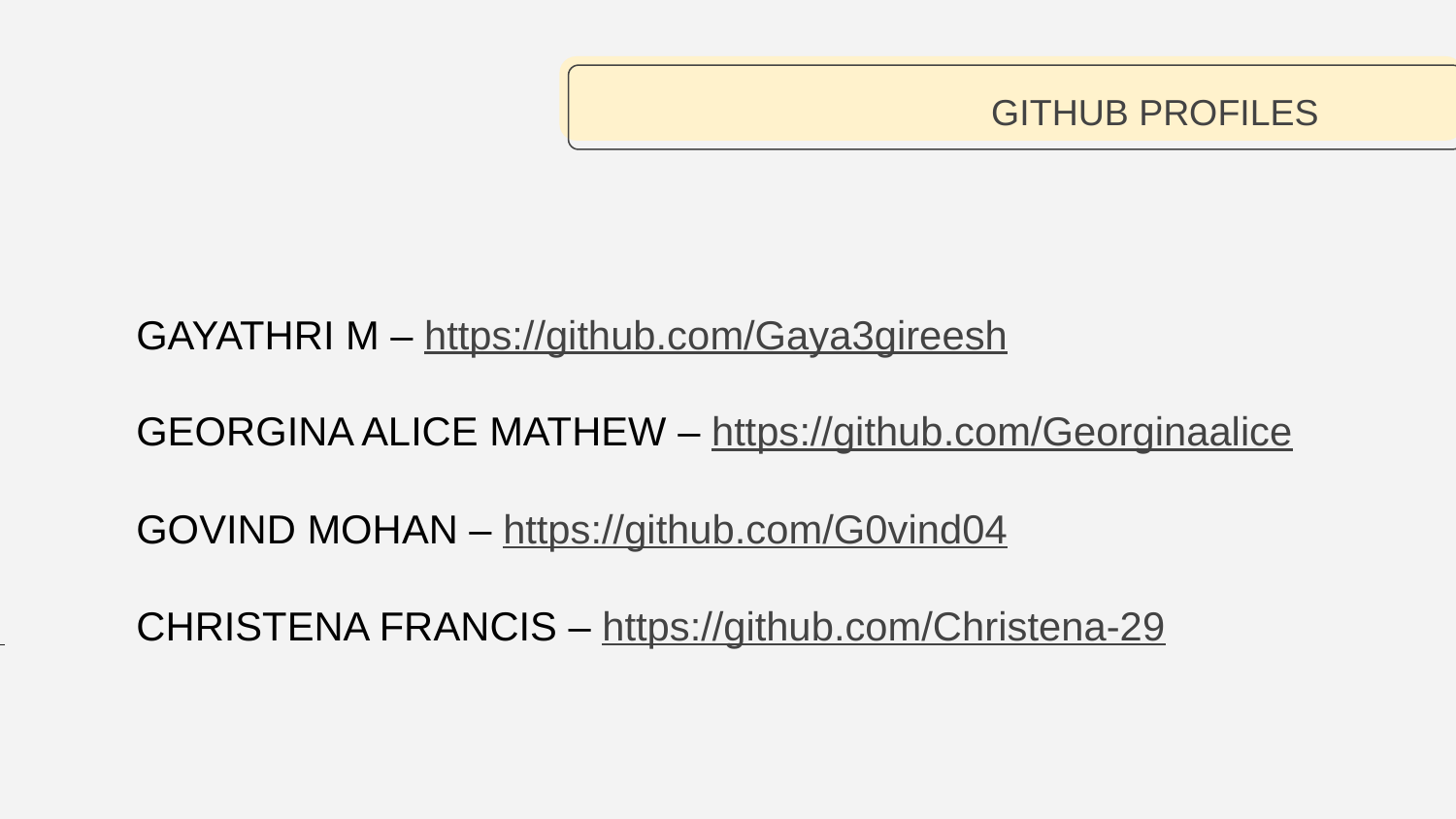

GITHUB PROFILES
GAYATHRI M – https://github.com/Gaya3gireesh

GEORGINA ALICE MATHEW – https://github.com/Georginaalice

GOVIND MOHAN – https://github.com/G0vind04

CHRISTENA FRANCIS – https://github.com/Christena-29